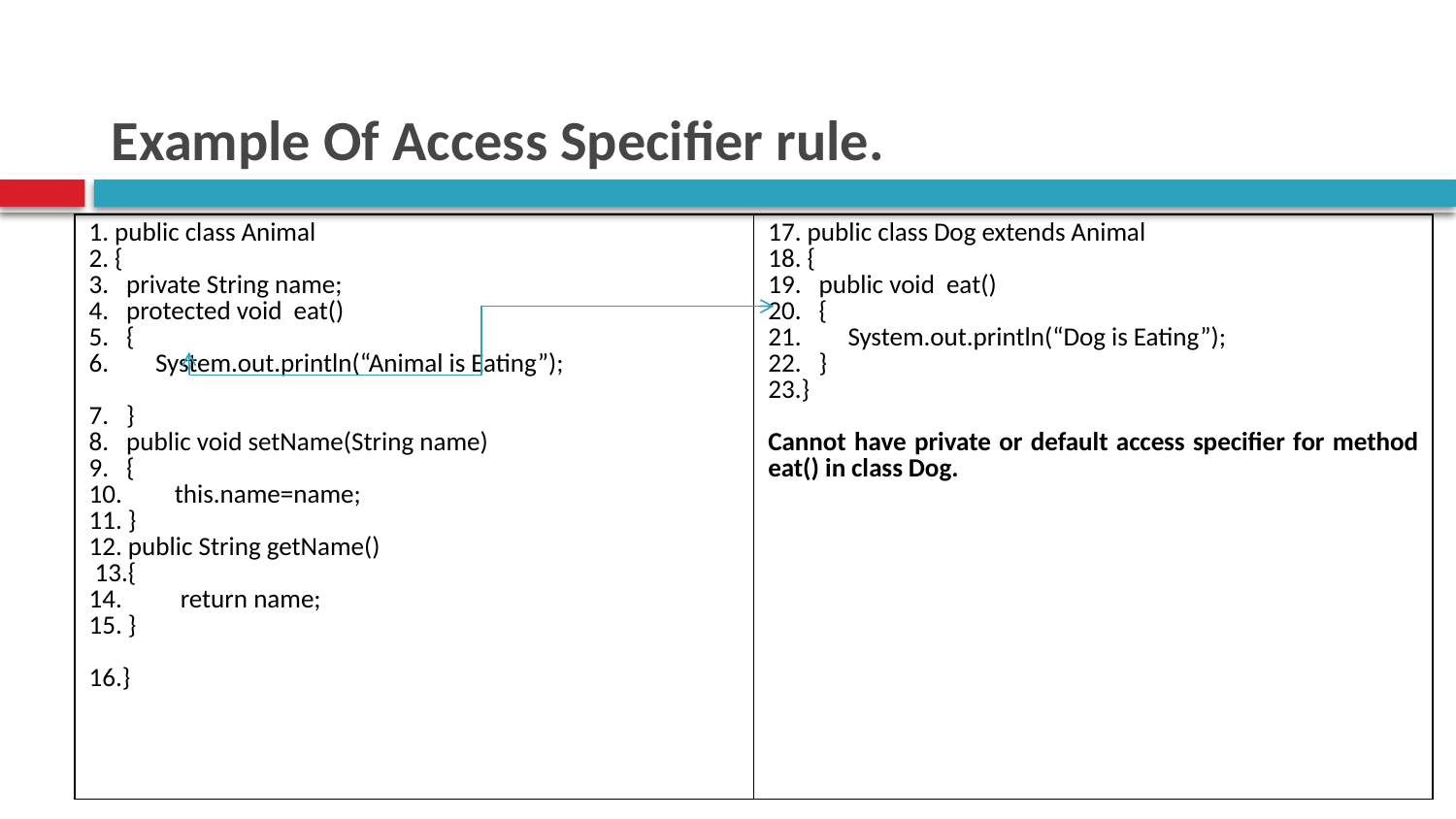

# Example Of Access Specifier rule.
| 1. public class Animal 2. { 3. private String name; 4. protected void eat() 5. { 6. System.out.println(“Animal is Eating”); 7. } 8. public void setName(String name) 9. { 10. this.name=name; 11. } 12. public String getName() 13.{ 14. return name; 15. } 16.} | 17. public class Dog extends Animal 18. { 19. public void eat() 20. { 21. System.out.println(“Dog is Eating”); 22. } 23.} Cannot have private or default access specifier for method eat() in class Dog. |
| --- | --- |